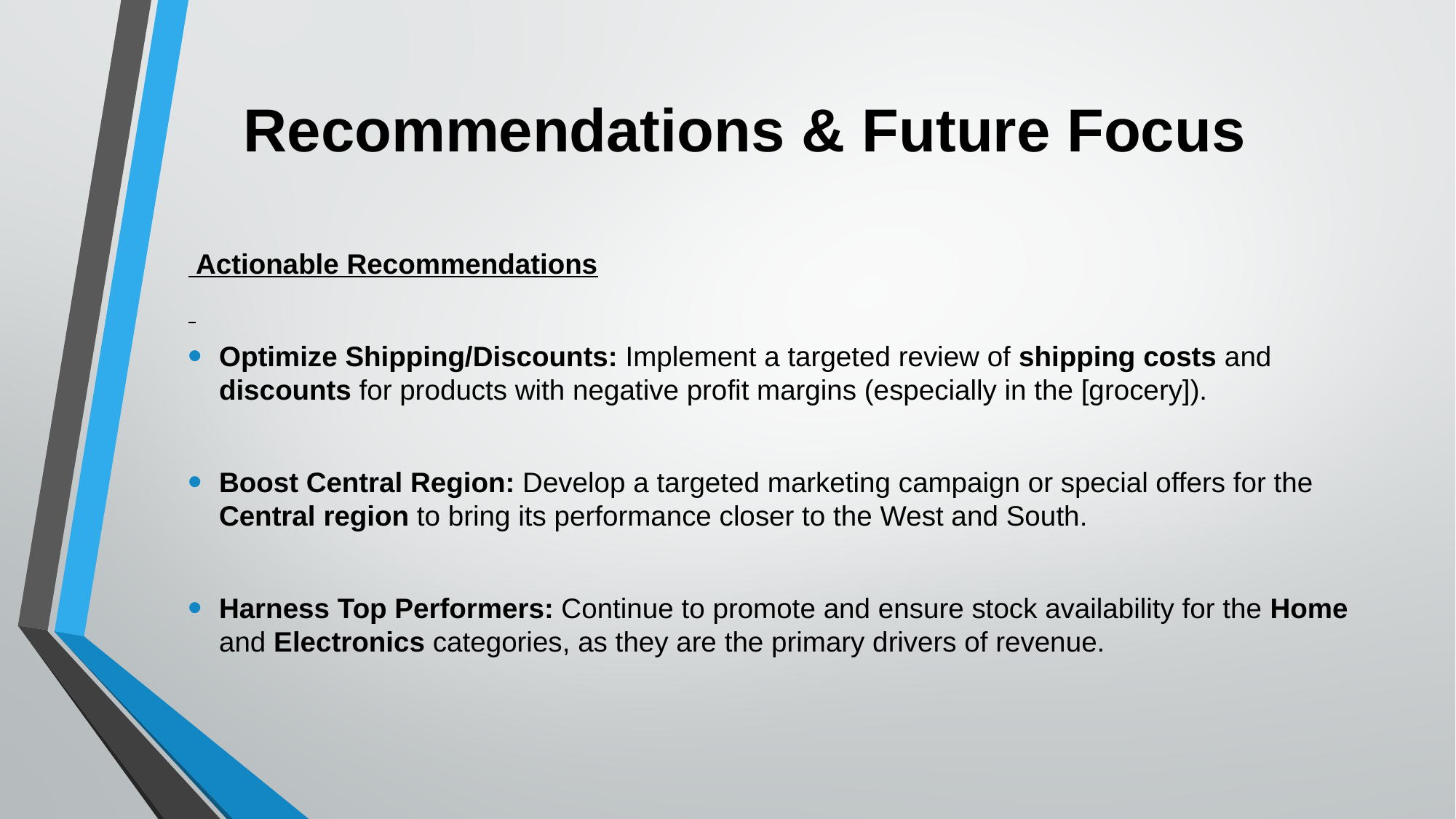

# Recommendations & Future Focus
 Actionable Recommendations

Optimize Shipping/Discounts: Implement a targeted review of shipping costs and discounts for products with negative profit margins (especially in the [grocery]).

Boost Central Region: Develop a targeted marketing campaign or special offers for the Central region to bring its performance closer to the West and South.

Harness Top Performers: Continue to promote and ensure stock availability for the Home and Electronics categories, as they are the primary drivers of revenue.